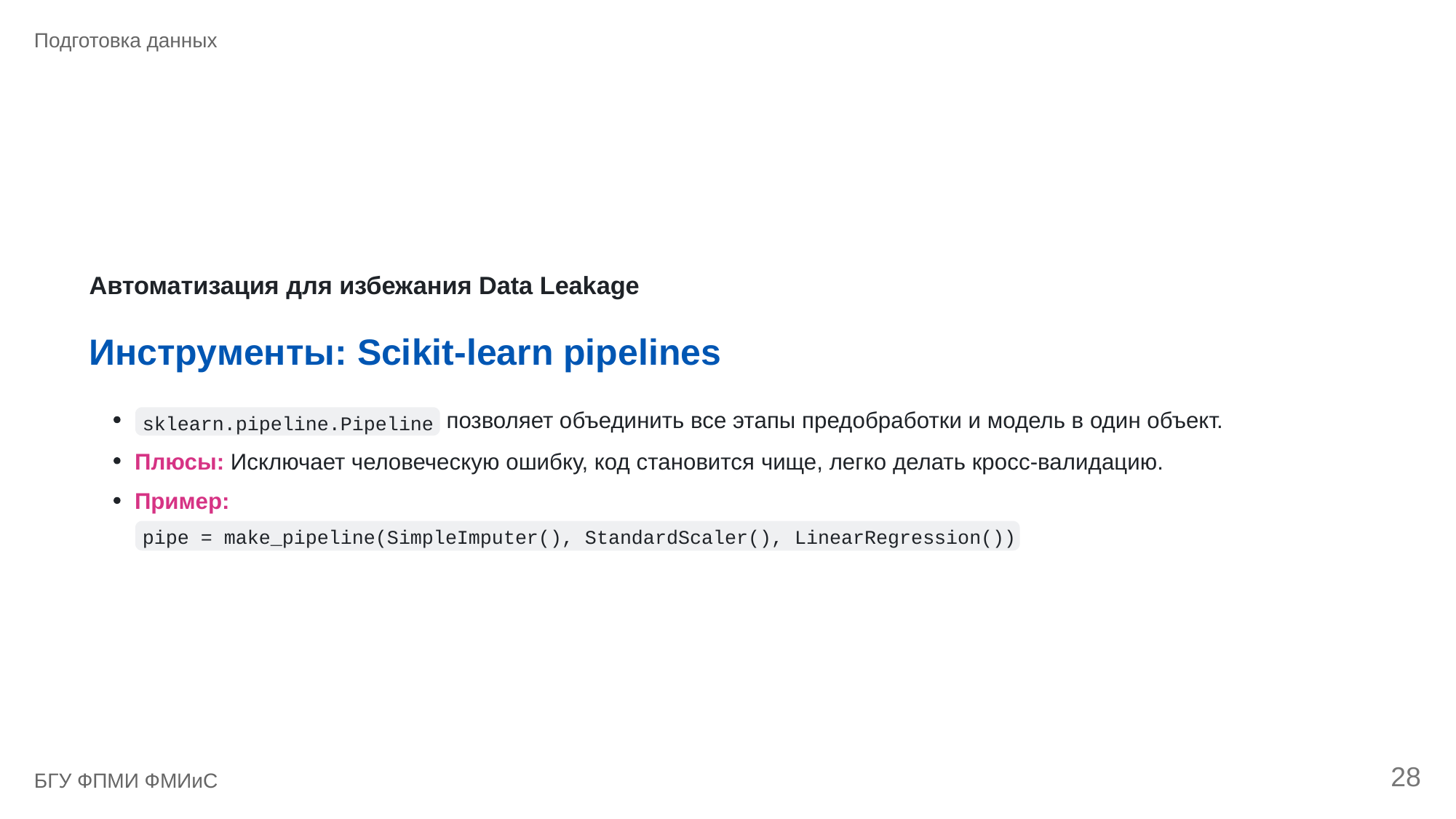

Подготовка данных
Автоматизация для избежания Data Leakage
Инструменты: Scikit-learn pipelines
 позволяет объединить все этапы предобработки и модель в один объект.

sklearn.pipeline.Pipeline

Плюсы: Исключает человеческую ошибку, код становится чище, легко делать кросс-валидацию.

Пример:

pipe = make_pipeline(SimpleImputer(), StandardScaler(), LinearRegression())
28
БГУ ФПМИ ФМИиС